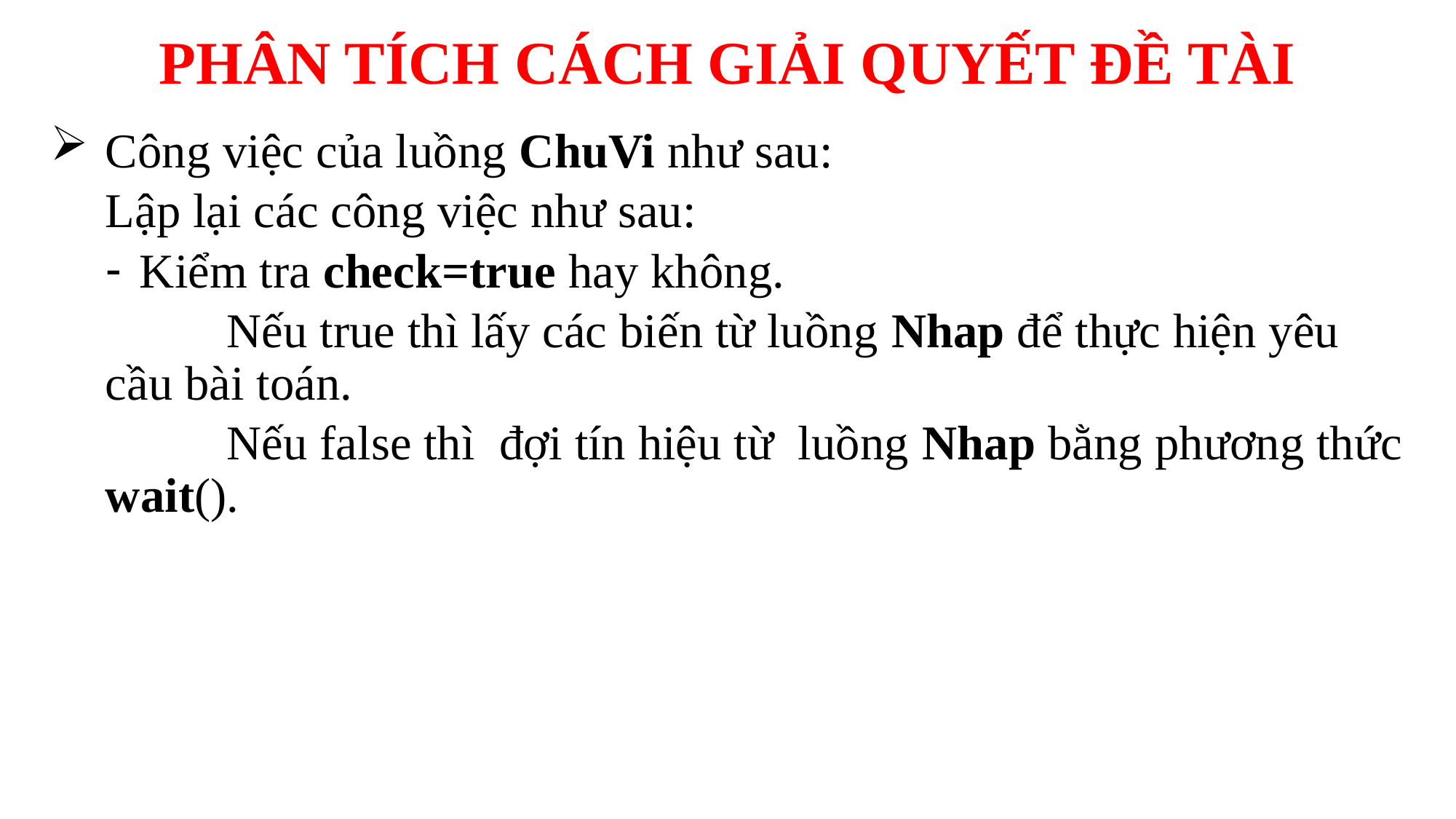

# PHÂN TÍCH CÁCH GIẢI QUYẾT ĐỀ TÀI
Công việc của luồng ChuVi như sau:
Lập lại các công việc như sau:
Kiểm tra check=true hay không.
	 Nếu true thì lấy các biến từ luồng Nhap để thực hiện yêu cầu bài toán.
	 Nếu false thì  đợi tín hiệu từ  luồng Nhap bằng phương thức wait().